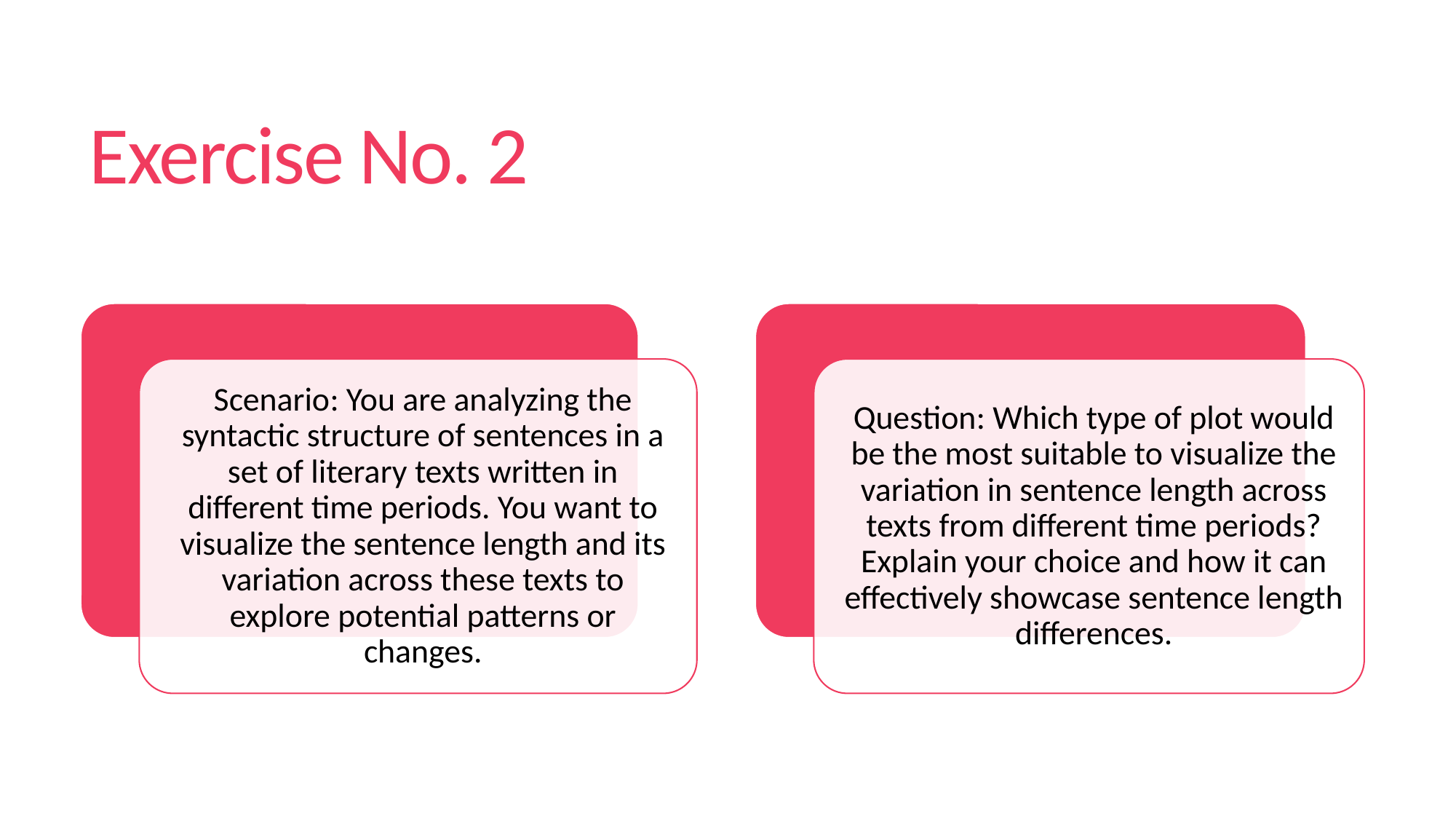

# Exercise No. 2
Scenario: You are analyzing the syntactic structure of sentences in a set of literary texts written in different time periods. You want to visualize the sentence length and its variation across these texts to explore potential patterns or changes.
Question: Which type of plot would be the most suitable to visualize the variation in sentence length across texts from different time periods? Explain your choice and how it can effectively showcase sentence length differences.